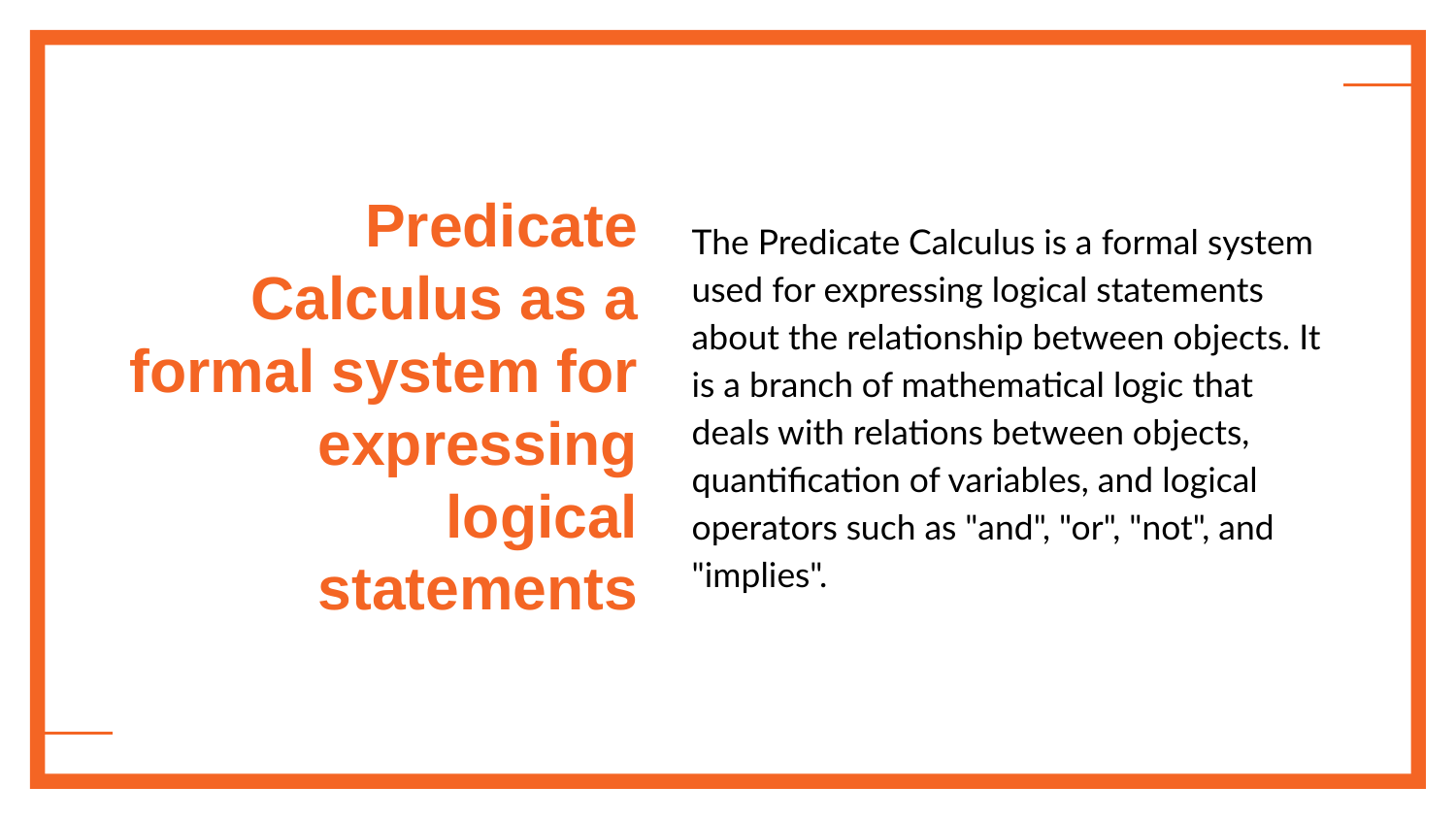

The Predicate Calculus is a formal system used for expressing logical statements about the relationship between objects. It is a branch of mathematical logic that deals with relations between objects, quantification of variables, and logical operators such as "and", "or", "not", and "implies".
# Predicate Calculus as a formal system for expressing logical statements